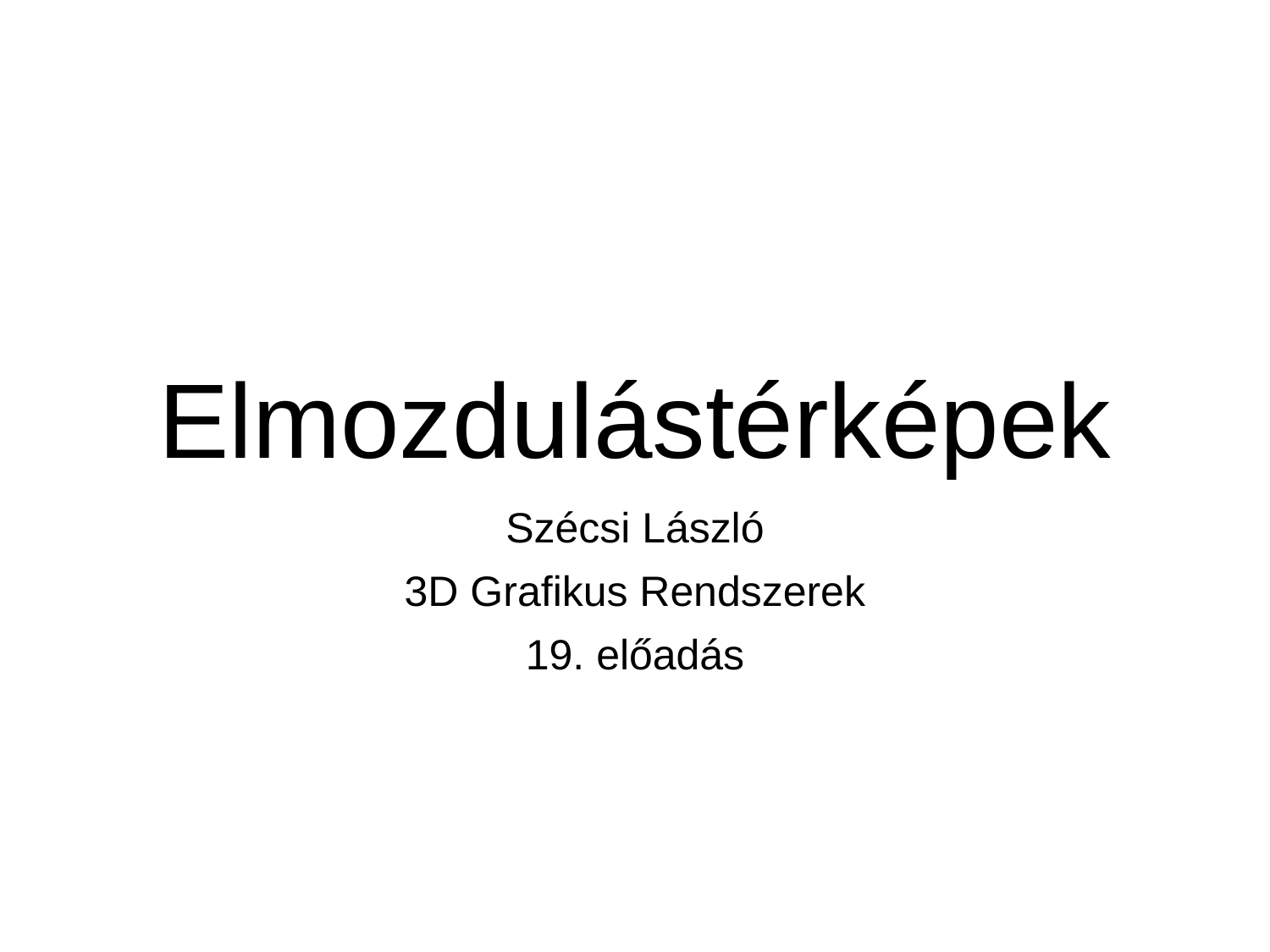

# Elmozdulástérképek
Szécsi László
3D Grafikus Rendszerek
19. előadás